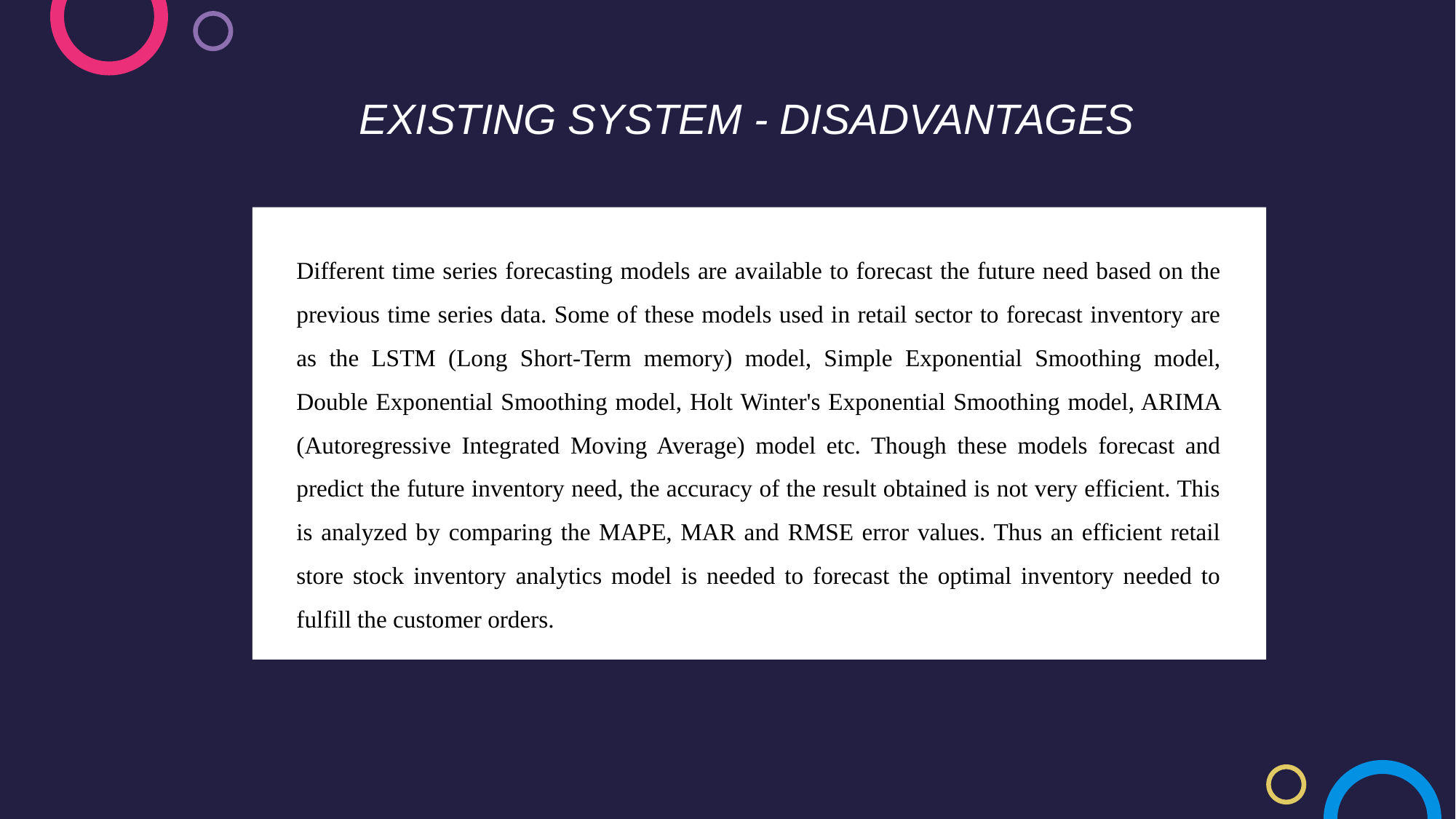

EXISTING SYSTEM - DISADVANTAGES

Different time series forecasting models are available to forecast the future need based on the previous time series data. Some of these models used in retail sector to forecast inventory are as the LSTM (Long Short-Term memory) model, Simple Exponential Smoothing model, Double Exponential Smoothing model, Holt Winter's Exponential Smoothing model, ARIMA (Autoregressive Integrated Moving Average) model etc. Though these models forecast and predict the future inventory need, the accuracy of the result obtained is not very efficient. This is analyzed by comparing the MAPE, MAR and RMSE error values. Thus an efficient retail store stock inventory analytics model is needed to forecast the optimal inventory needed to fulfill the customer orders.